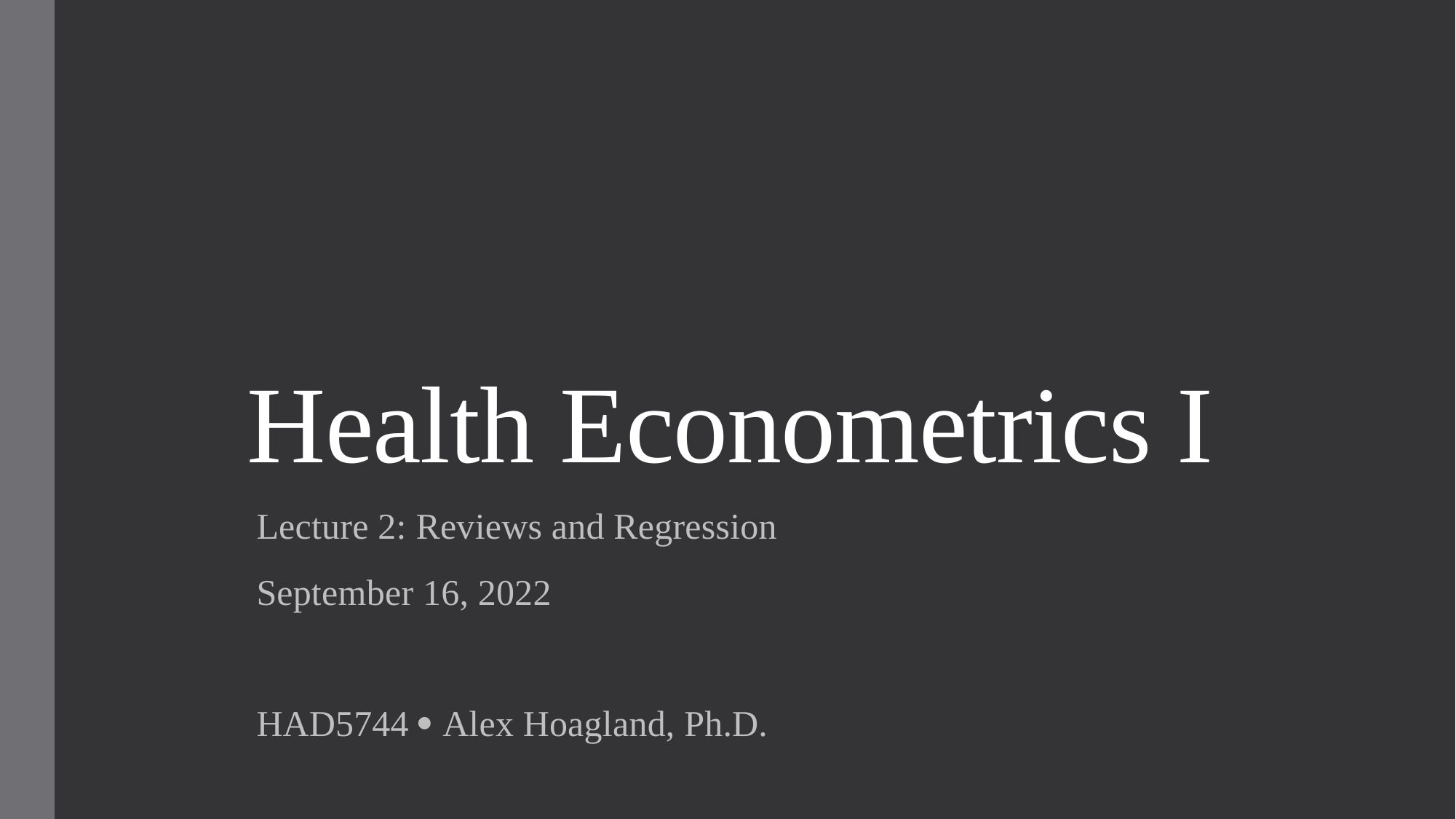

# Health Econometrics I
Lecture 2: Reviews and Regression
September 16, 2022

HAD5744 • Alex Hoagland, Ph.D.